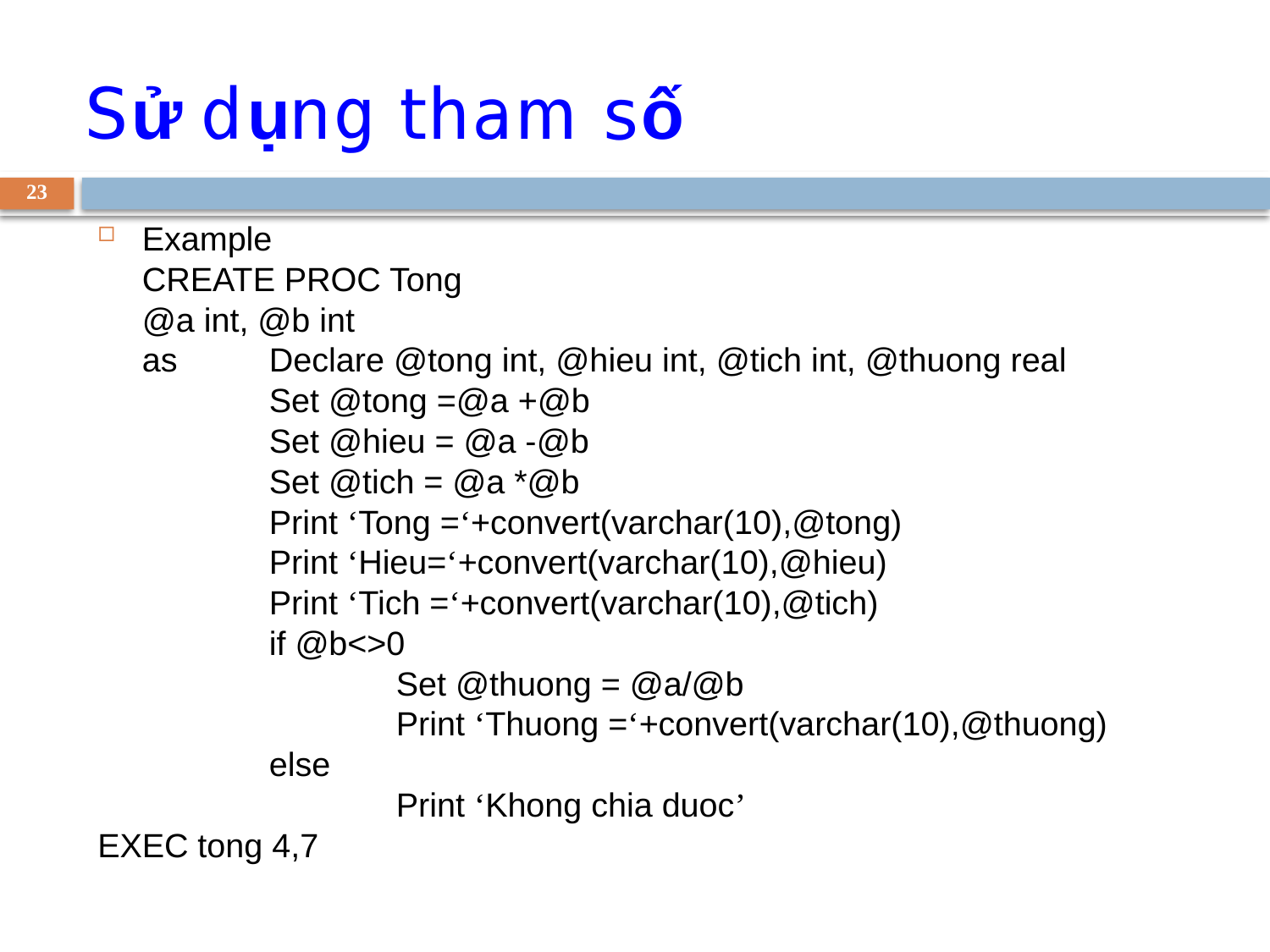

Sử dụng tham số
23
Example
	CREATE PROC Tong
	@a int, @b int
	as	Declare @tong int, @hieu int, @tich int, @thuong real
		Set @tong =@a +@b
		Set @hieu = @a -@b
		Set @tich = @a *@b
		Print ‘Tong =‘+convert(varchar(10),@tong)
		Print ‘Hieu=‘+convert(varchar(10),@hieu)
		Print ‘Tich =‘+convert(varchar(10),@tich)
		if @b<>0
			Set @thuong = @a/@b
			Print ‘Thuong =‘+convert(varchar(10),@thuong)
		else
			Print ‘Khong chia duoc’
EXEC tong 4,7